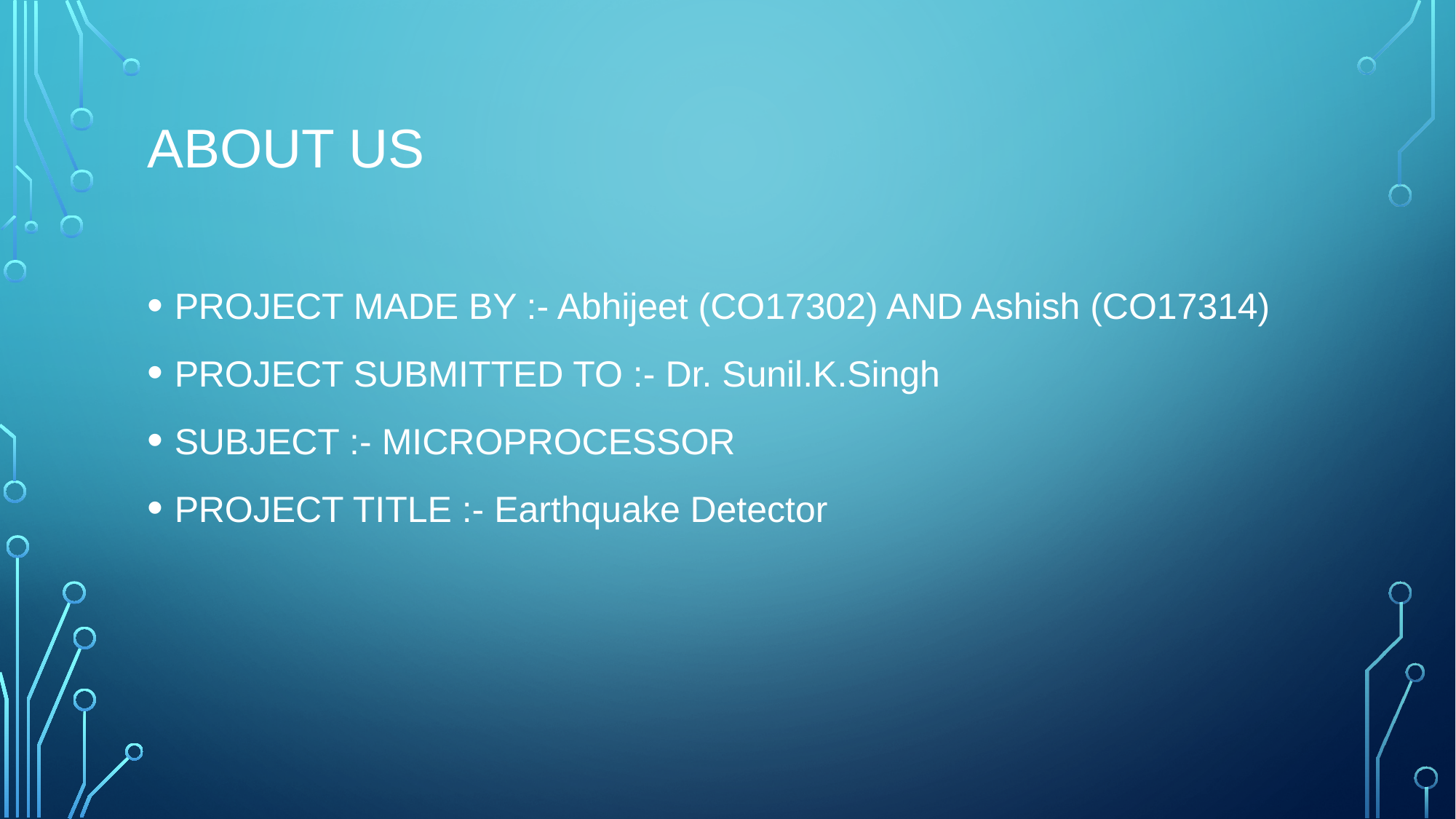

# ABOUT US
PROJECT MADE BY :- Abhijeet (CO17302) AND Ashish (CO17314)
PROJECT SUBMITTED TO :- Dr. Sunil.K.Singh
SUBJECT :- MICROPROCESSOR
PROJECT TITLE :- Earthquake Detector